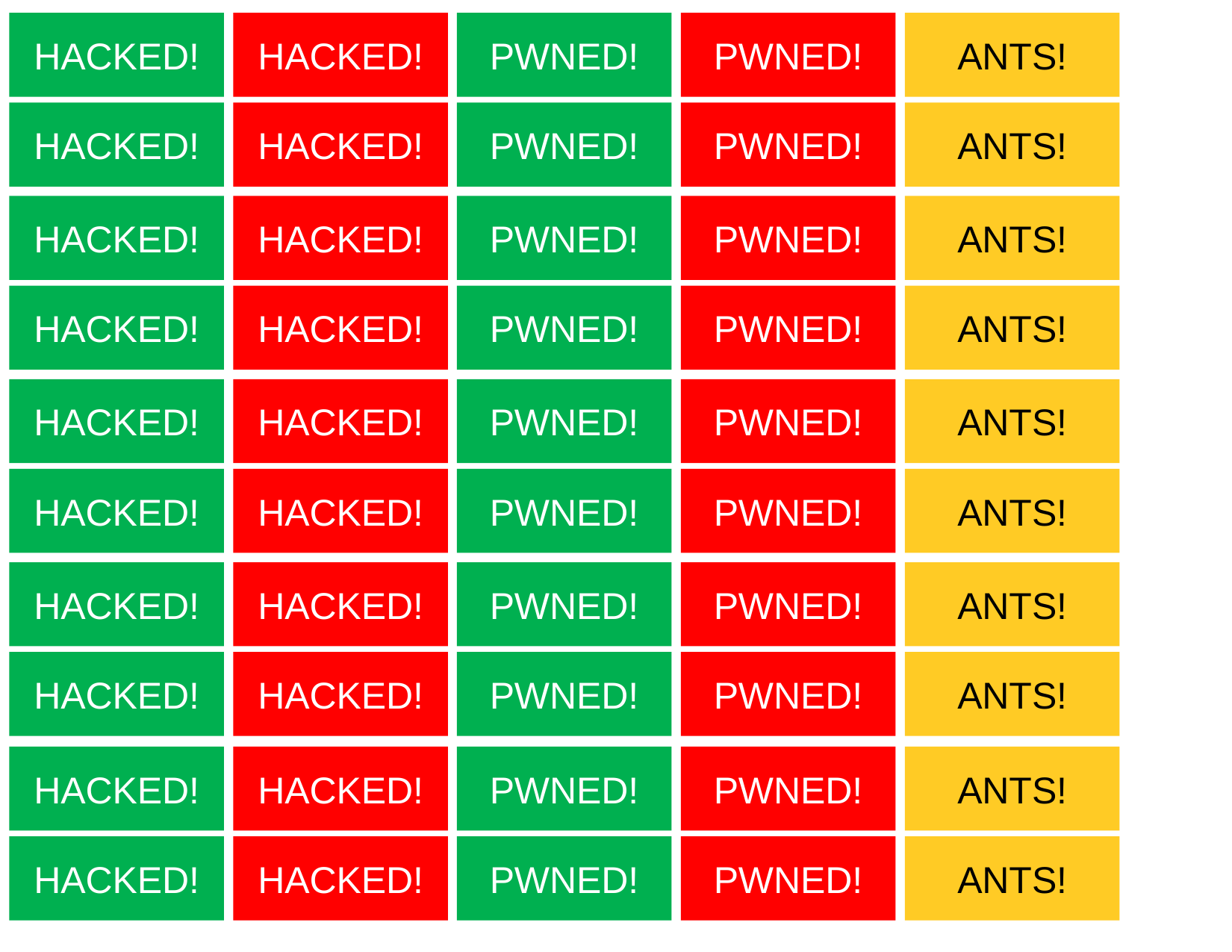

HACKED!
HACKED!
PWNED!
PWNED!
ANTS!
HACKED!
HACKED!
PWNED!
PWNED!
ANTS!
HACKED!
HACKED!
PWNED!
PWNED!
ANTS!
HACKED!
HACKED!
PWNED!
PWNED!
ANTS!
HACKED!
HACKED!
PWNED!
PWNED!
ANTS!
HACKED!
HACKED!
PWNED!
PWNED!
ANTS!
HACKED!
HACKED!
PWNED!
PWNED!
ANTS!
HACKED!
HACKED!
PWNED!
PWNED!
ANTS!
HACKED!
HACKED!
PWNED!
PWNED!
ANTS!
HACKED!
HACKED!
PWNED!
PWNED!
ANTS!